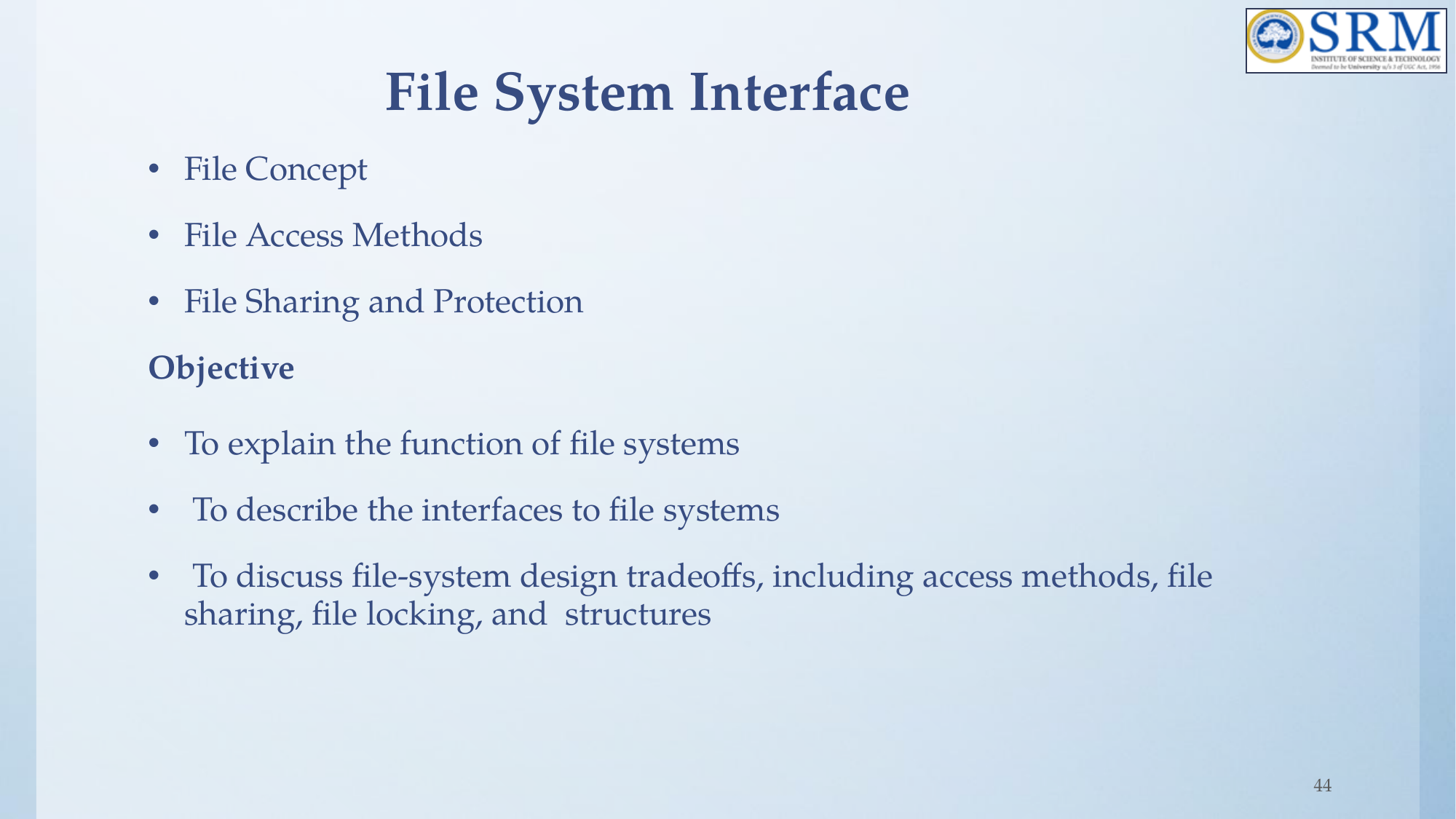

# File System Interface
File Concept
File Access Methods
File Sharing and Protection
Objective

To explain the function of file systems
 To describe the interfaces to file systems
 To discuss file-system design tradeoffs, including access methods, file sharing, file locking, and  structures

44